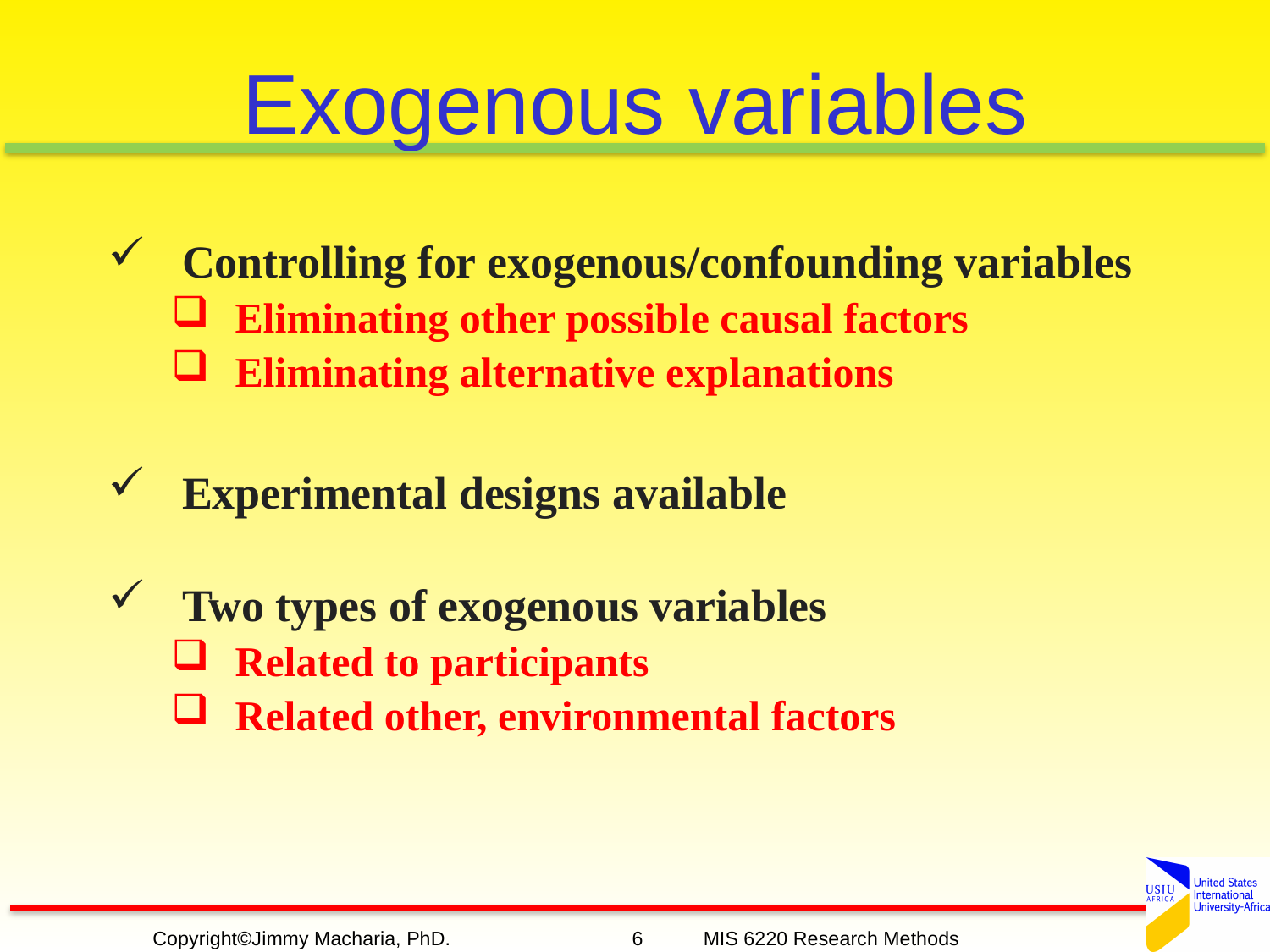

# Exogenous variables
Controlling for exogenous/confounding variables
Eliminating other possible causal factors
Eliminating alternative explanations

Experimental designs available

Two types of exogenous variables
Related to participants
Related other, environmental factors